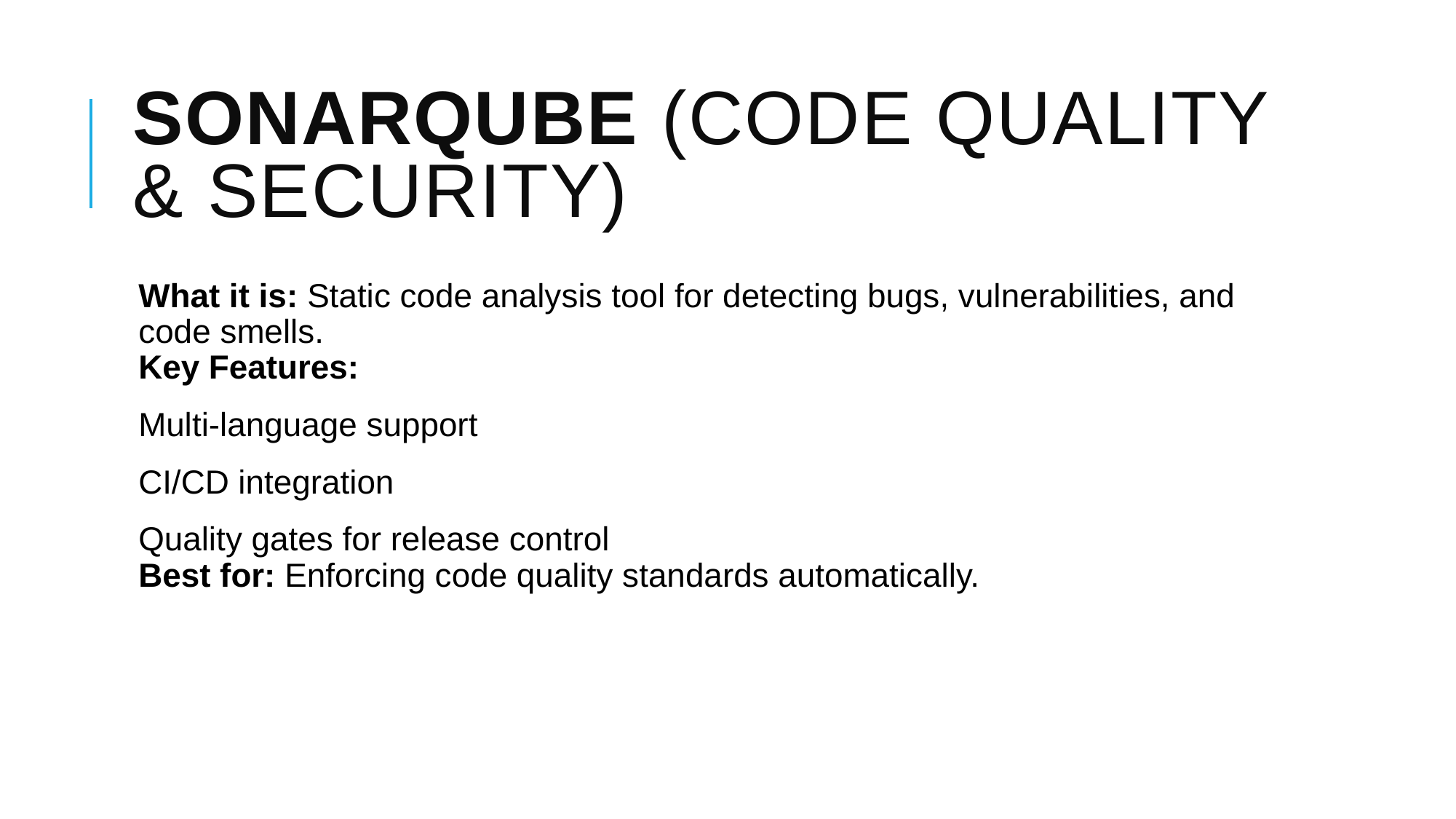

# SonarQube (Code Quality & Security)
What it is: Static code analysis tool for detecting bugs, vulnerabilities, and code smells.
Key Features:
Multi-language support
CI/CD integration
Quality gates for release control
Best for: Enforcing code quality standards automatically.